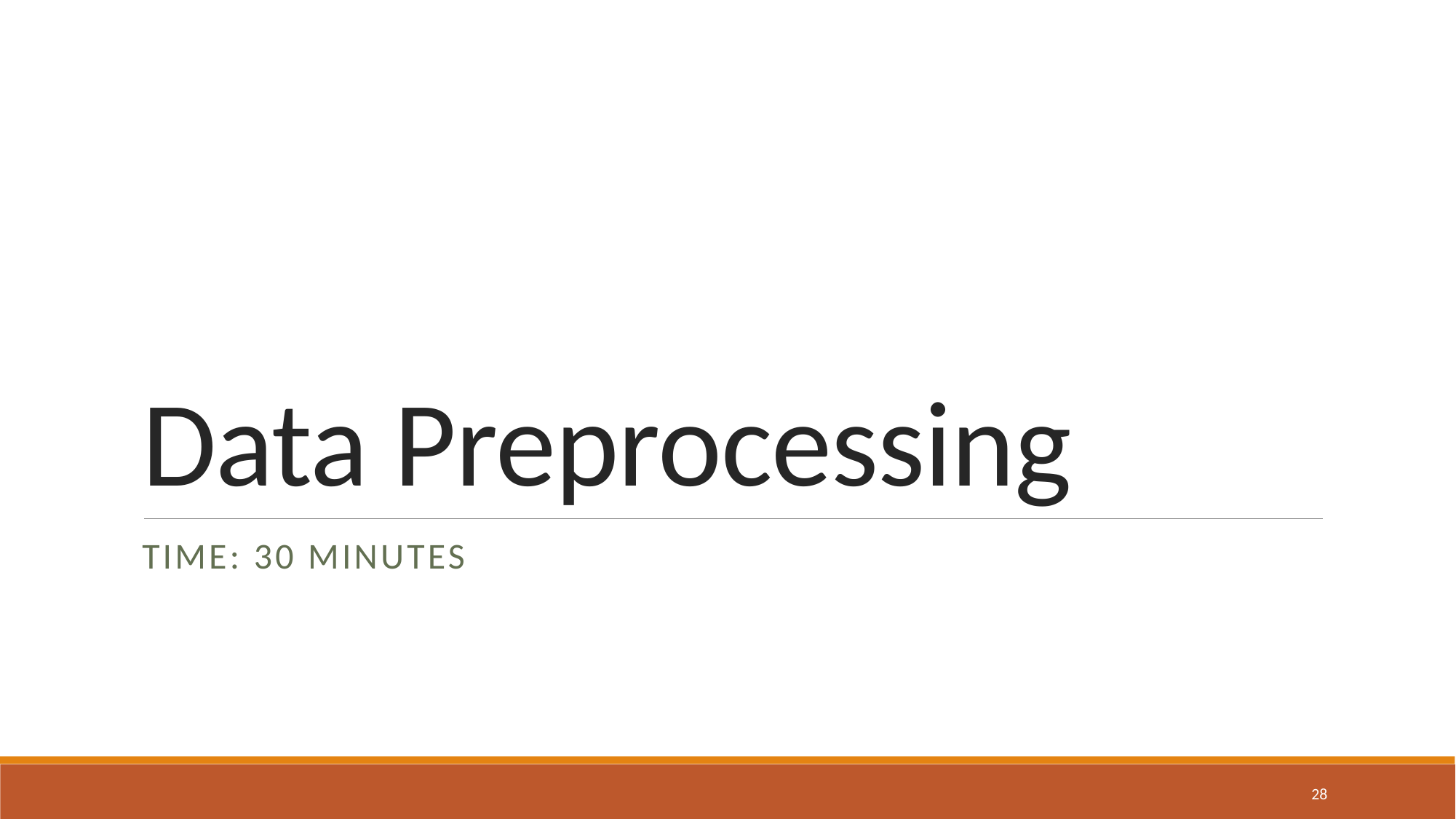

# Data Preprocessing
Time: 30 Minutes
28